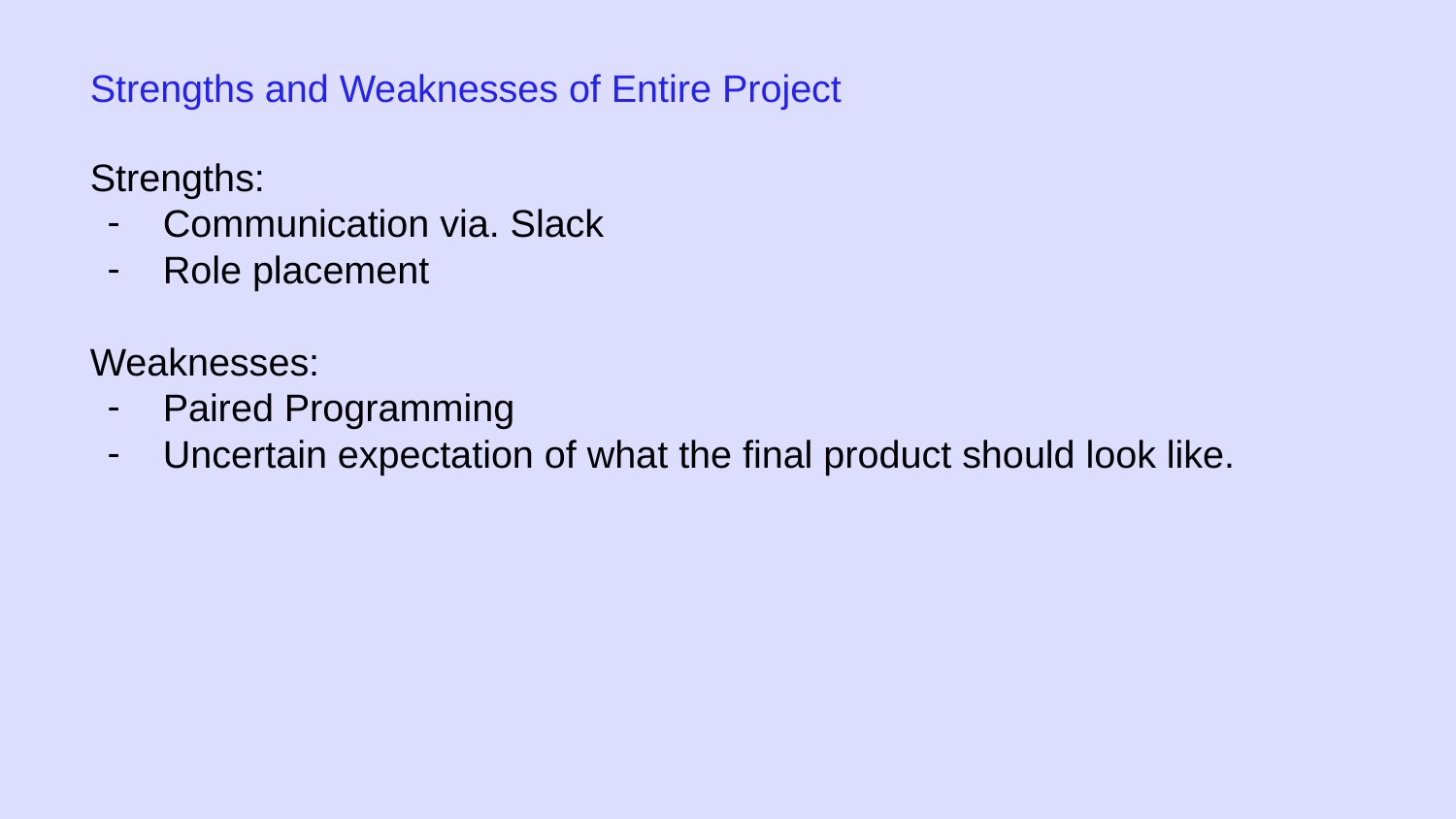

Strengths and Weaknesses of Entire Project
Strengths:
Communication via. Slack
Role placement

Weaknesses:
Paired Programming
Uncertain expectation of what the final product should look like.